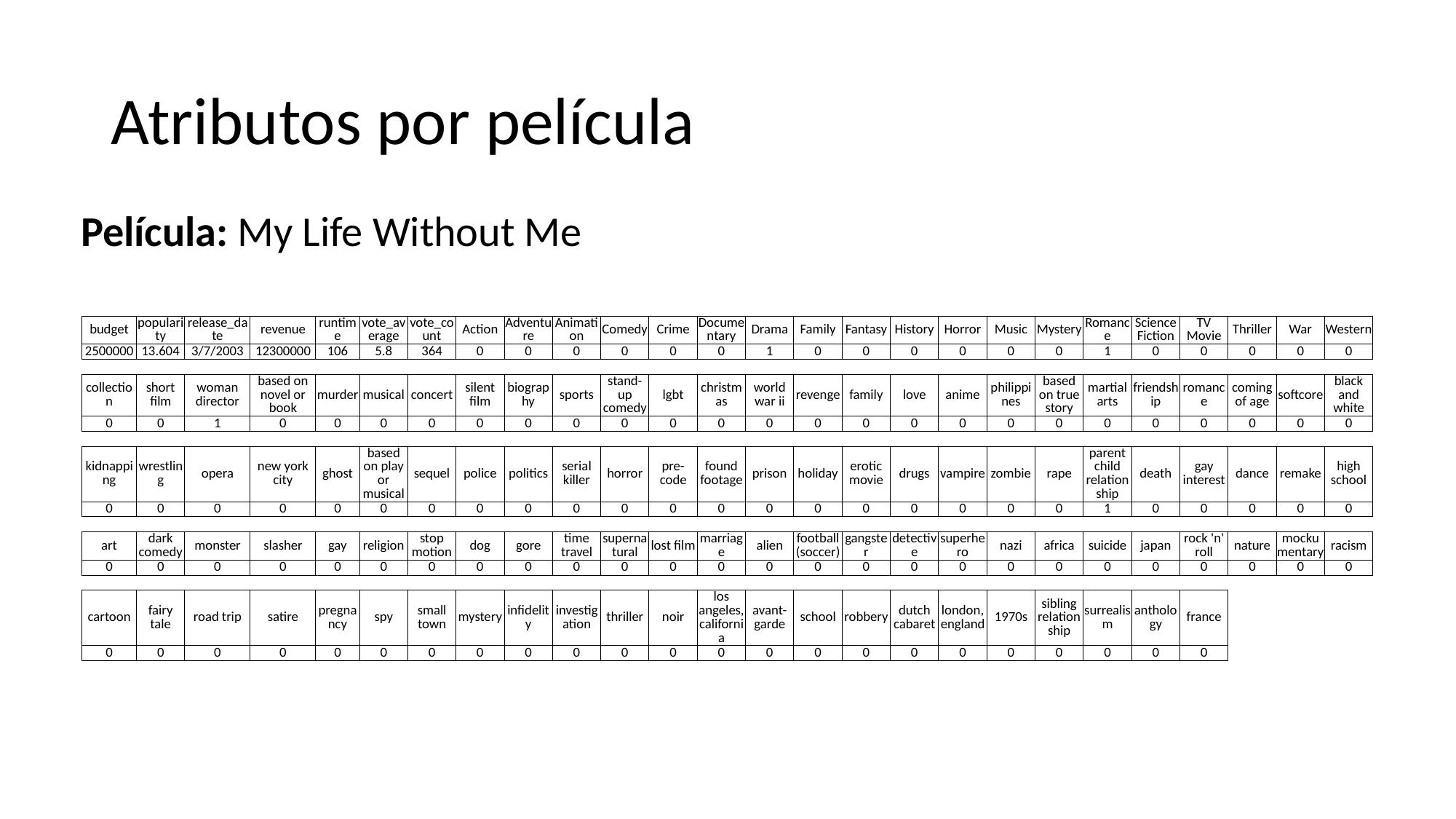

# Atributos por película
| Película: My Life Without Me |
| --- |
| budget | popularity | release\_date | revenue | runtime | vote\_average | vote\_count | Action | Adventure | Animation | Comedy | Crime | Documentary | Drama | Family | Fantasy | History | Horror | Music | Mystery | Romance | Science Fiction | TV Movie | Thriller | War | Western |
| --- | --- | --- | --- | --- | --- | --- | --- | --- | --- | --- | --- | --- | --- | --- | --- | --- | --- | --- | --- | --- | --- | --- | --- | --- | --- |
| 2500000 | 13.604 | 3/7/2003 | 12300000 | 106 | 5.8 | 364 | 0 | 0 | 0 | 0 | 0 | 0 | 1 | 0 | 0 | 0 | 0 | 0 | 0 | 1 | 0 | 0 | 0 | 0 | 0 |
|  |  |  |  |  |  |  |  |  |  |  |  |  |  |  |  |  |  |  |  |  |  |  |  |  |  |
| collection | short film | woman director | based on novel or book | murder | musical | concert | silent film | biography | sports | stand-up comedy | lgbt | christmas | world war ii | revenge | family | love | anime | philippines | based on true story | martial arts | friendship | romance | coming of age | softcore | black and white |
| 0 | 0 | 1 | 0 | 0 | 0 | 0 | 0 | 0 | 0 | 0 | 0 | 0 | 0 | 0 | 0 | 0 | 0 | 0 | 0 | 0 | 0 | 0 | 0 | 0 | 0 |
|  |  |  |  |  |  |  |  |  |  |  |  |  |  |  |  |  |  |  |  |  |  |  |  |  |  |
| kidnapping | wrestling | opera | new york city | ghost | based on play or musical | sequel | police | politics | serial killer | horror | pre-code | found footage | prison | holiday | erotic movie | drugs | vampire | zombie | rape | parent child relationship | death | gay interest | dance | remake | high school |
| 0 | 0 | 0 | 0 | 0 | 0 | 0 | 0 | 0 | 0 | 0 | 0 | 0 | 0 | 0 | 0 | 0 | 0 | 0 | 0 | 1 | 0 | 0 | 0 | 0 | 0 |
|  |  |  |  |  |  |  |  |  |  |  |  |  |  |  |  |  |  |  |  |  |  |  |  |  |  |
| art | dark comedy | monster | slasher | gay | religion | stop motion | dog | gore | time travel | supernatural | lost film | marriage | alien | football (soccer) | gangster | detective | superhero | nazi | africa | suicide | japan | rock 'n' roll | nature | mockumentary | racism |
| 0 | 0 | 0 | 0 | 0 | 0 | 0 | 0 | 0 | 0 | 0 | 0 | 0 | 0 | 0 | 0 | 0 | 0 | 0 | 0 | 0 | 0 | 0 | 0 | 0 | 0 |
|  |  |  |  |  |  |  |  |  |  |  |  |  |  |  |  |  |  |  |  |  |  |  |  |  |  |
| cartoon | fairy tale | road trip | satire | pregnancy | spy | small town | mystery | infidelity | investigation | thriller | noir | los angeles, california | avant-garde | school | robbery | dutch cabaret | london, england | 1970s | sibling relationship | surrealism | anthology | france |  |  |  |
| 0 | 0 | 0 | 0 | 0 | 0 | 0 | 0 | 0 | 0 | 0 | 0 | 0 | 0 | 0 | 0 | 0 | 0 | 0 | 0 | 0 | 0 | 0 |  |  |  |